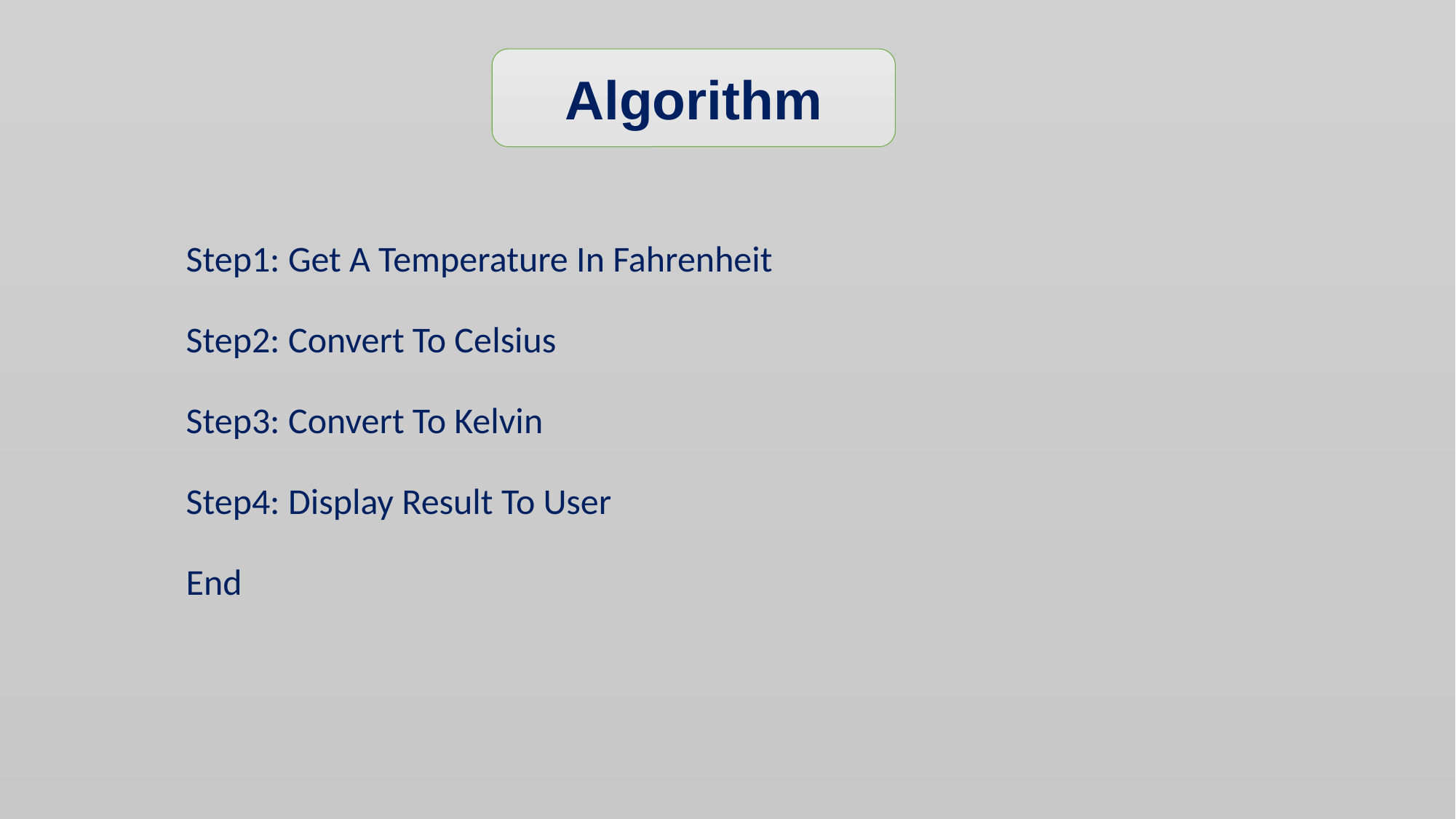

Algorithm
Step1: Get A Temperature In Fahrenheit
Step2: Convert To Celsius
Step3: Convert To Kelvin
Step4: Display Result To User
End